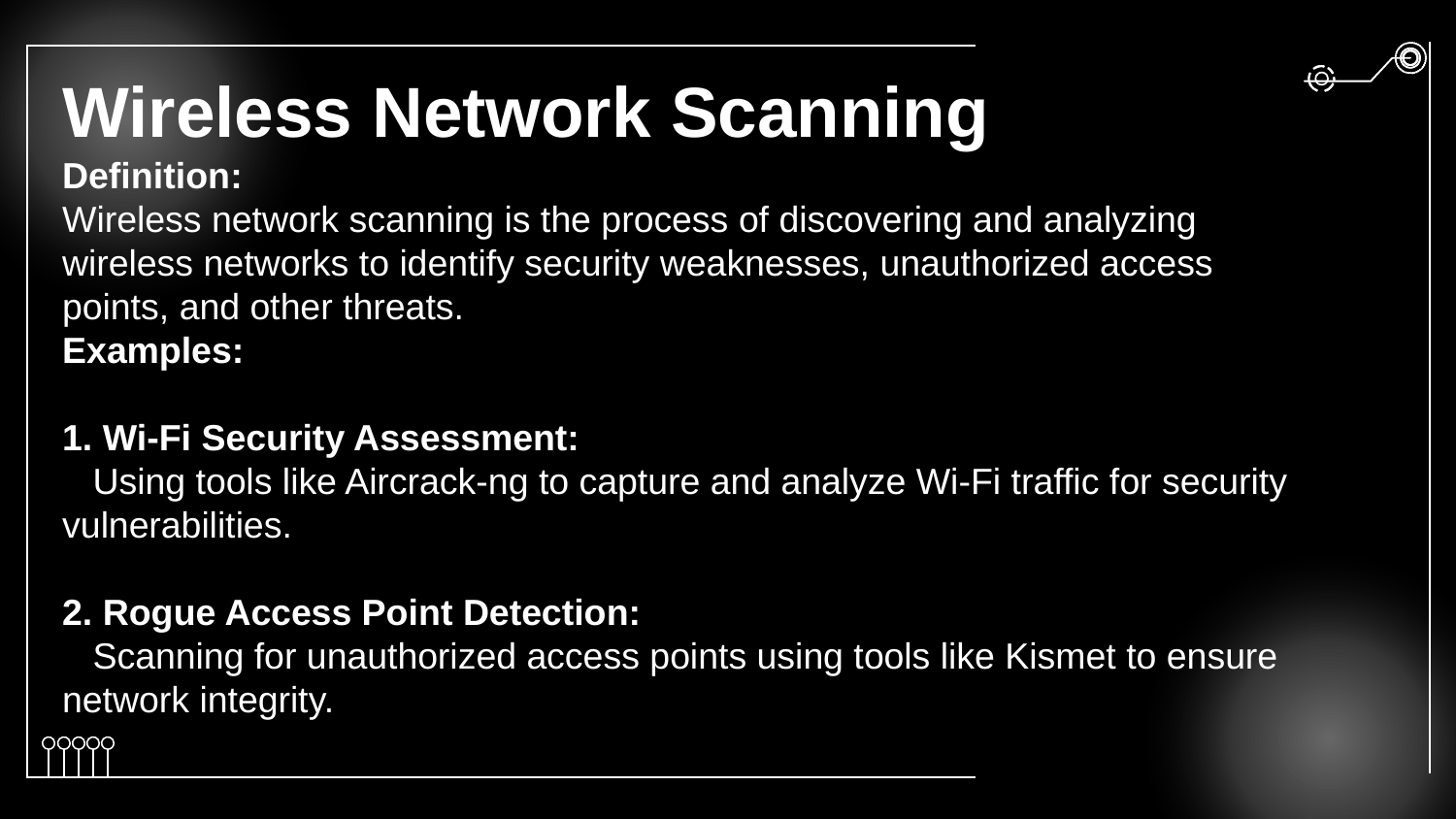

# Wireless Network Scanning
Definition:
Wireless network scanning is the process of discovering and analyzing wireless networks to identify security weaknesses, unauthorized access points, and other threats.
Examples:

1. Wi-Fi Security Assessment:
   Using tools like Aircrack-ng to capture and analyze Wi-Fi traffic for security vulnerabilities.

2. Rogue Access Point Detection:
   Scanning for unauthorized access points using tools like Kismet to ensure network integrity.